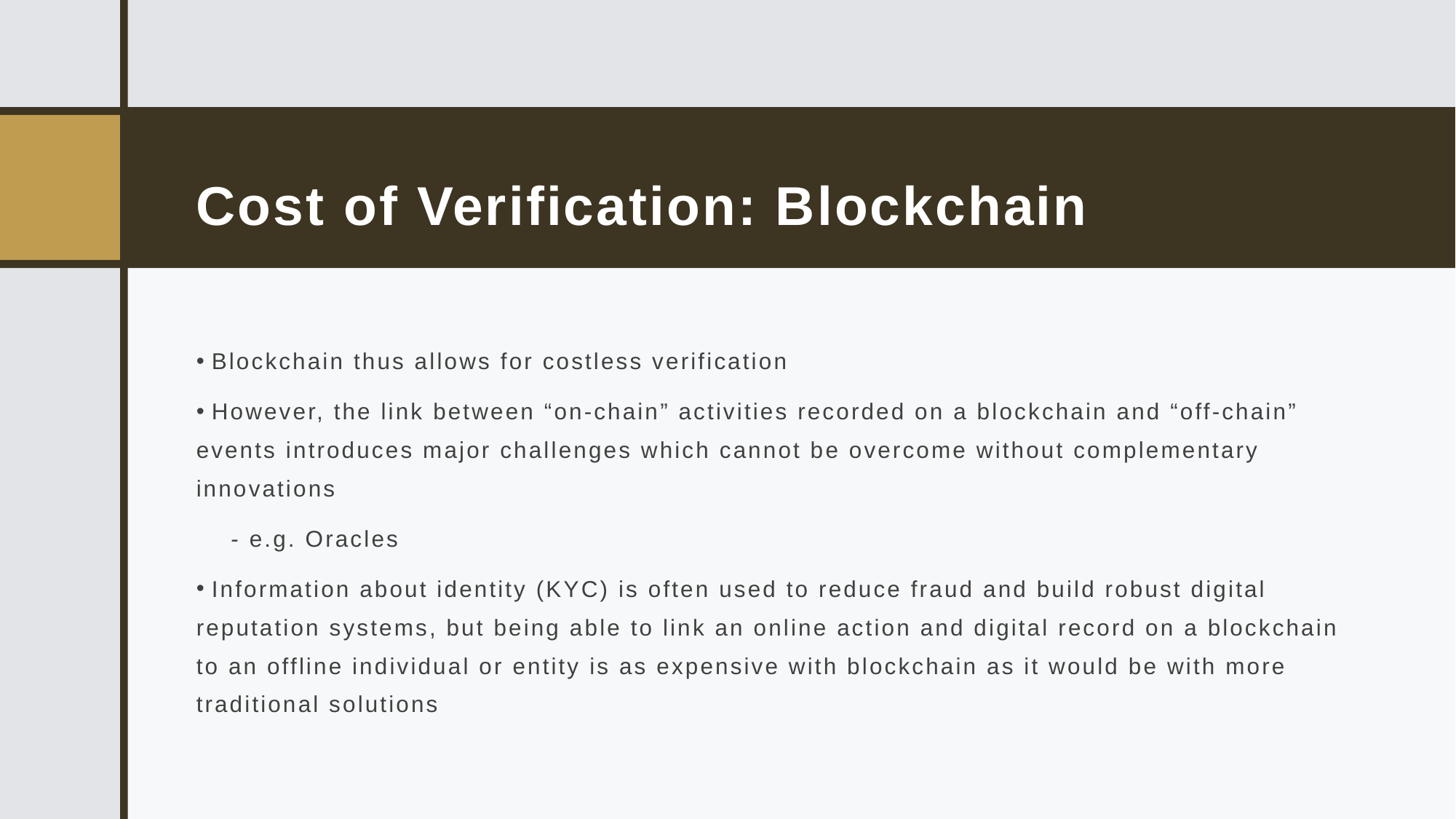

# Cost of Verification: Blockchain

 Blockchain thus allows for costless verification
 However, the link between “on-chain” activities recorded on a blockchain and “off-chain” events introduces major challenges which cannot be overcome without complementary innovations
    - e.g. Oracles
 Information about identity (KYC) is often used to reduce fraud and build robust digital reputation systems, but being able to link an online action and digital record on a blockchain to an offline individual or entity is as expensive with blockchain as it would be with more traditional solutions